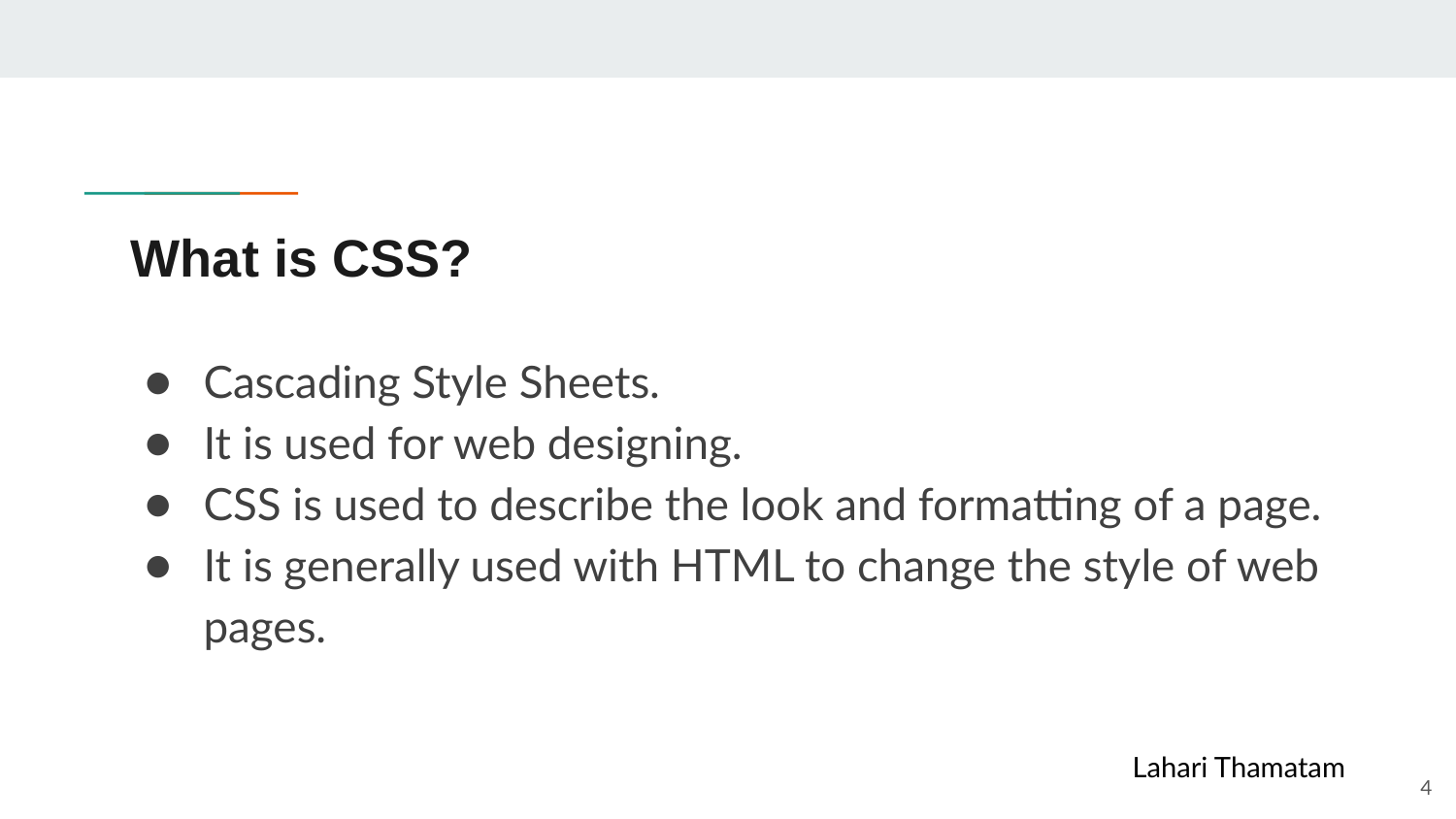

# What is CSS?
Cascading Style Sheets.
It is used for web designing.
CSS is used to describe the look and formatting of a page.
It is generally used with HTML to change the style of web pages.
Lahari Thamatam
4